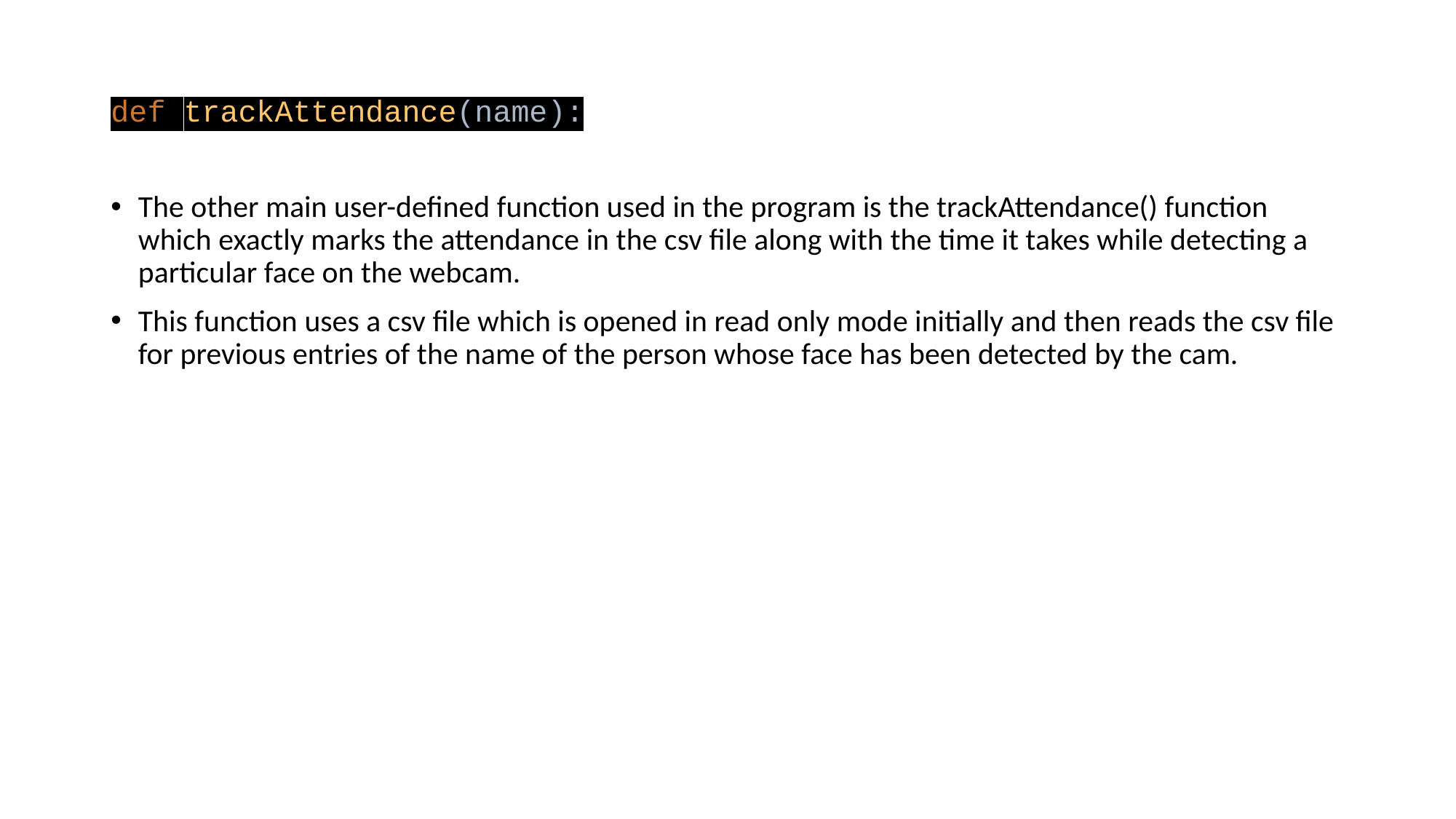

def trackAttendance(name):

The other main user-defined function used in the program is the trackAttendance() function which exactly marks the attendance in the csv file along with the time it takes while detecting a particular face on the webcam.
This function uses a csv file which is opened in read only mode initially and then reads the csv file for previous entries of the name of the person whose face has been detected by the cam.